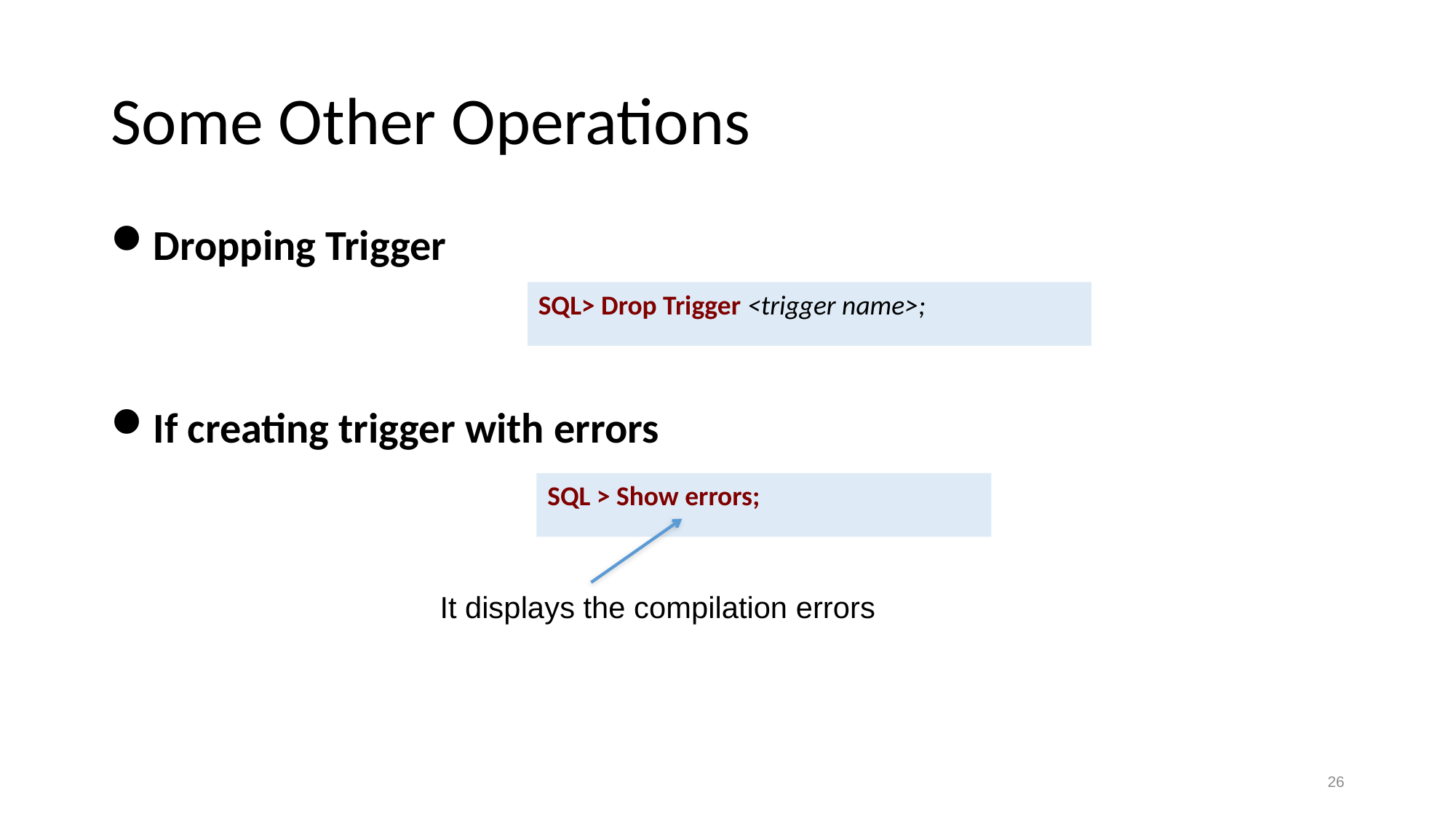

# Some Other Operations
Dropping Trigger

If creating trigger with errors
SQL> Drop Trigger <trigger name>;

SQL > Show errors;

It displays the compilation errors
26